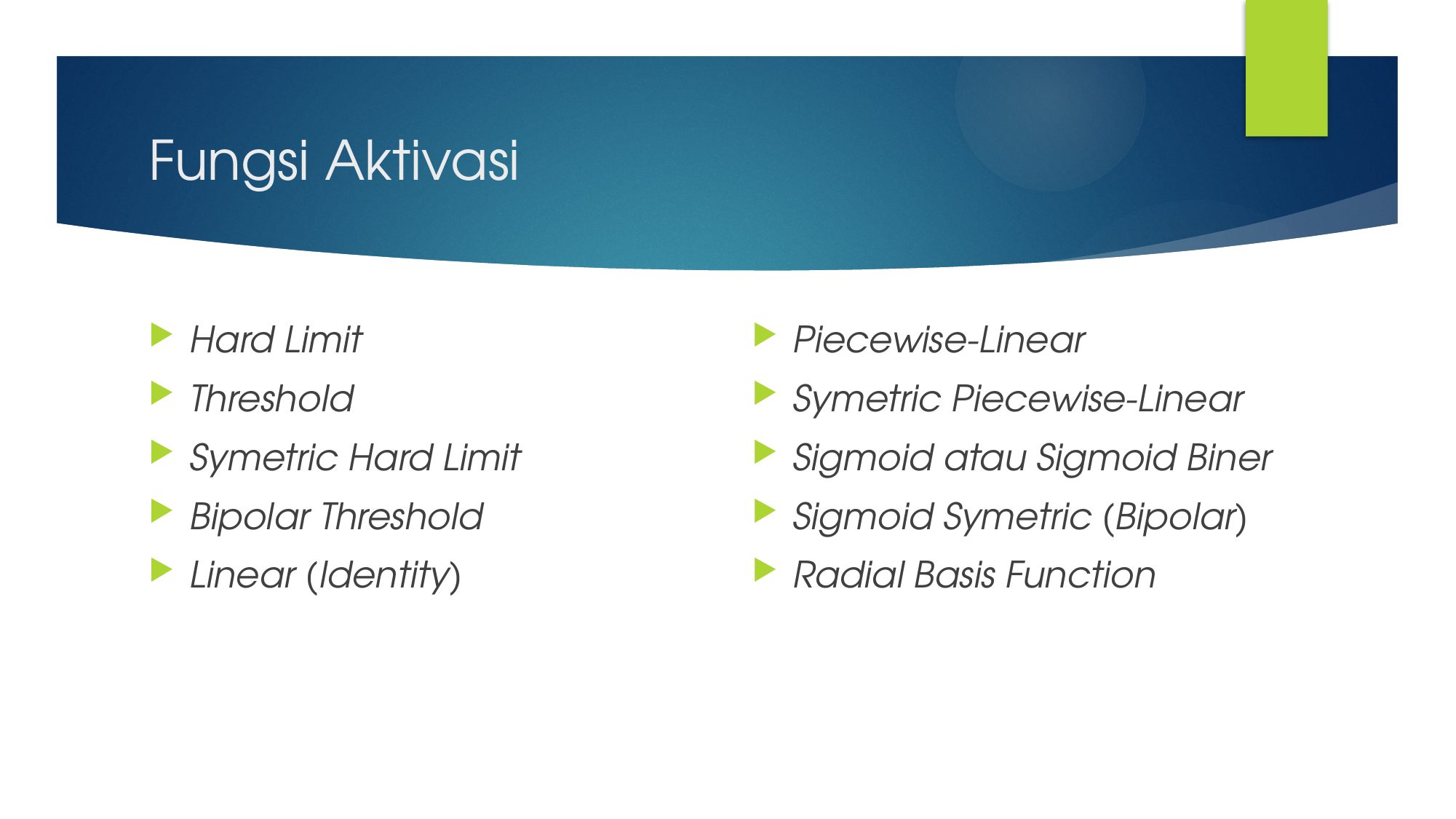

# Fungsi Aktivasi
Hard Limit
Threshold
Symetric Hard Limit
Bipolar Threshold
Linear (Identity)
Piecewise-Linear
Symetric Piecewise-Linear
Sigmoid atau Sigmoid Biner
Sigmoid Symetric (Bipolar)
Radial Basis Function